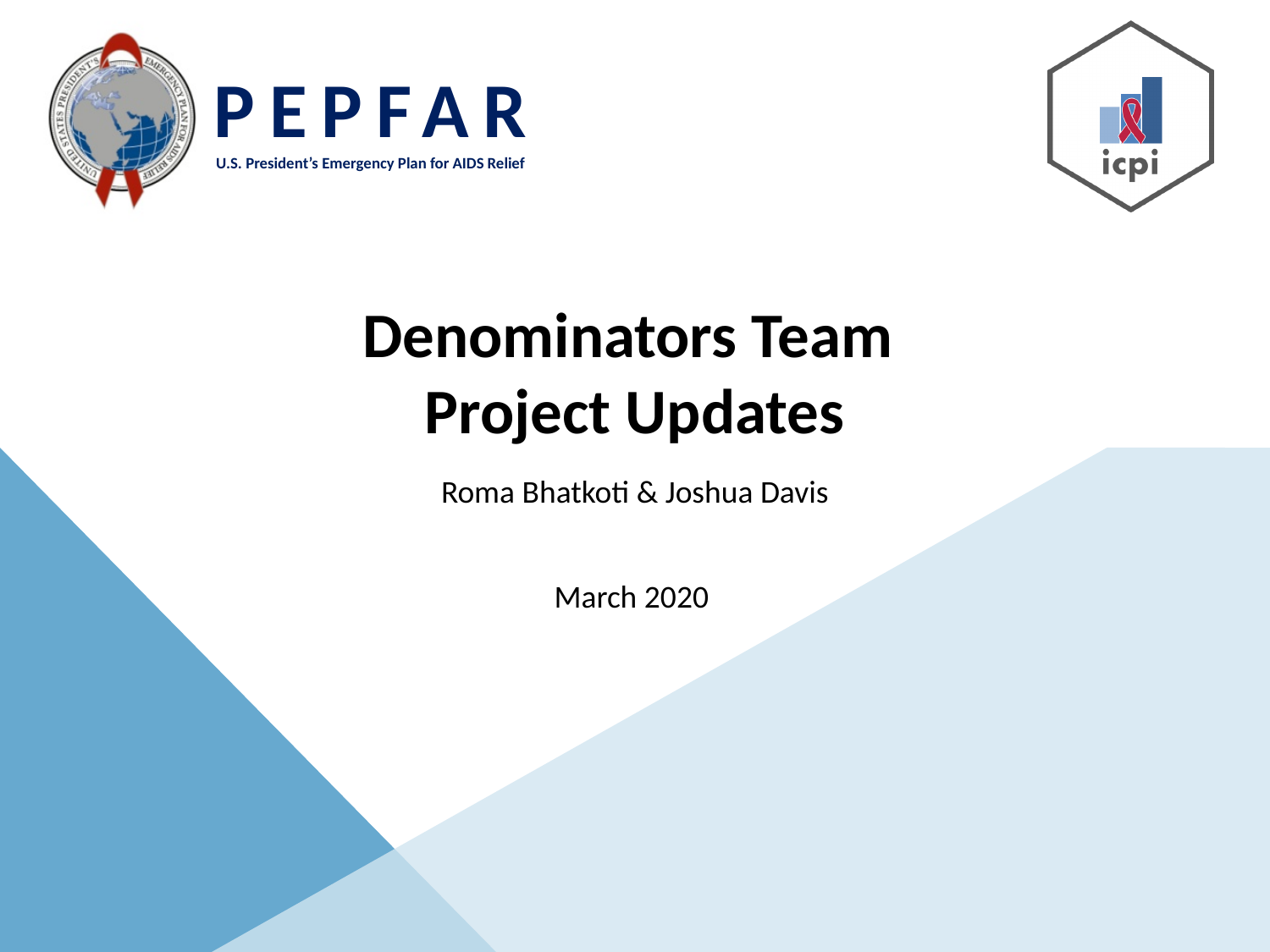

# Denominators Team Project Updates
Roma Bhatkoti & Joshua Davis

March 2020